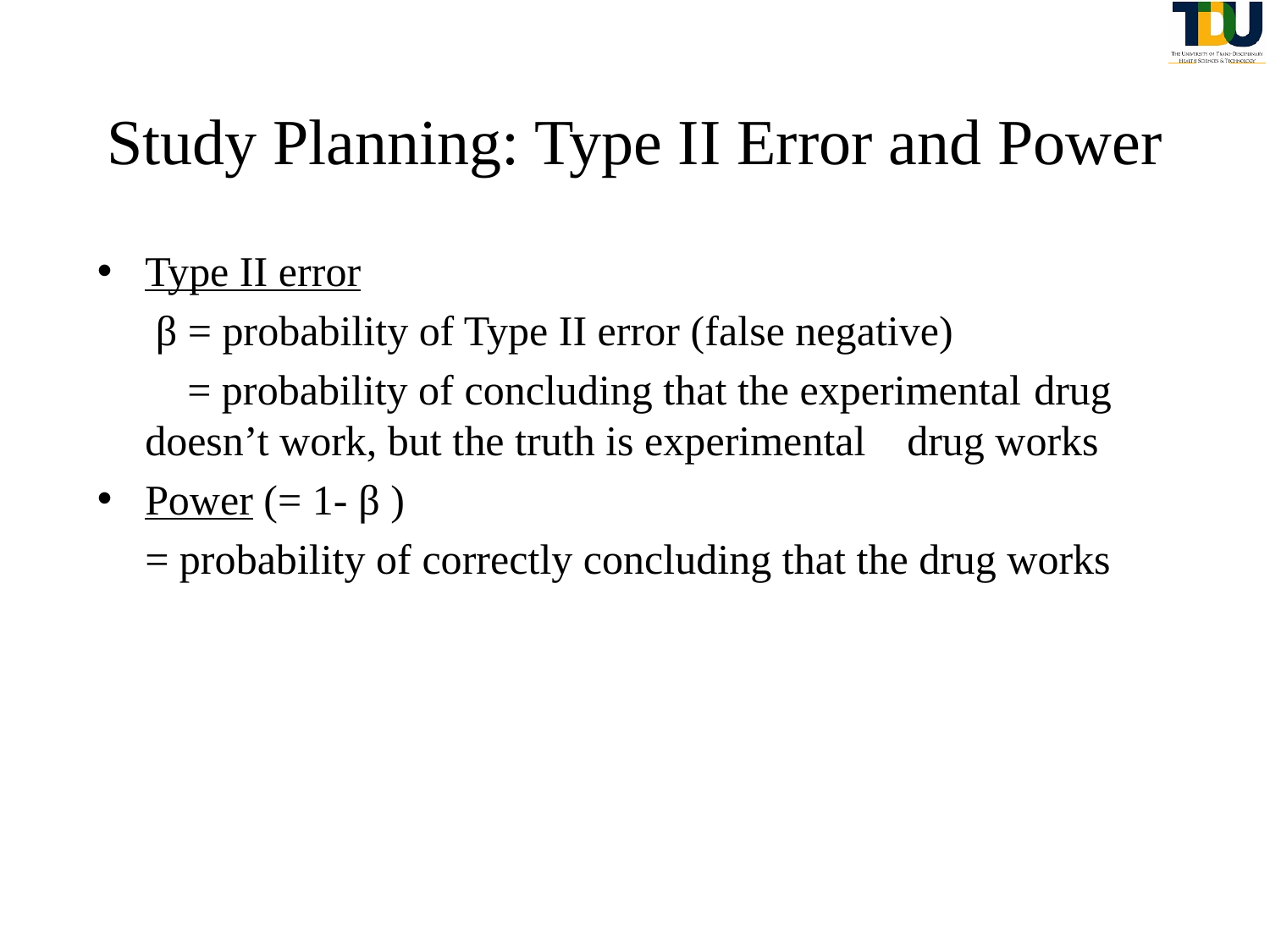

# Study Planning: Type II Error and Power
Type II error
	 β = probability of Type II error (false negative)
   	    = probability of concluding that the experimental 	drug doesn’t work, but the truth is experimental 	drug works
Power (= 1- β )
	= probability of correctly concluding that the drug works